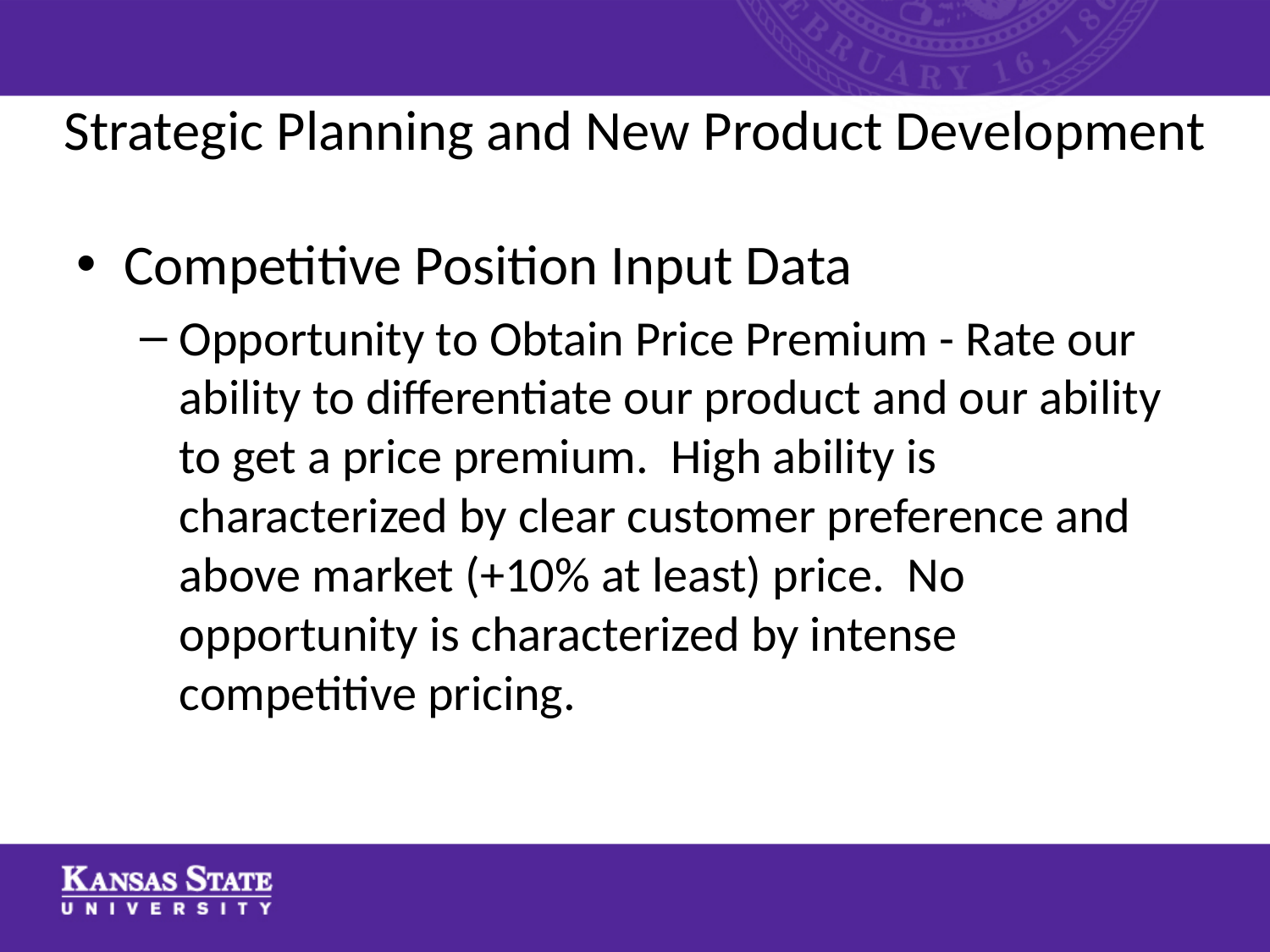

# Strategic Planning and New Product Development
Competitive Position Input Data
Opportunity to Obtain Price Premium - Rate our ability to differentiate our product and our ability to get a price premium.  High ability is characterized by clear customer preference and above market (+10% at least) price.  No opportunity is characterized by intense competitive pricing.